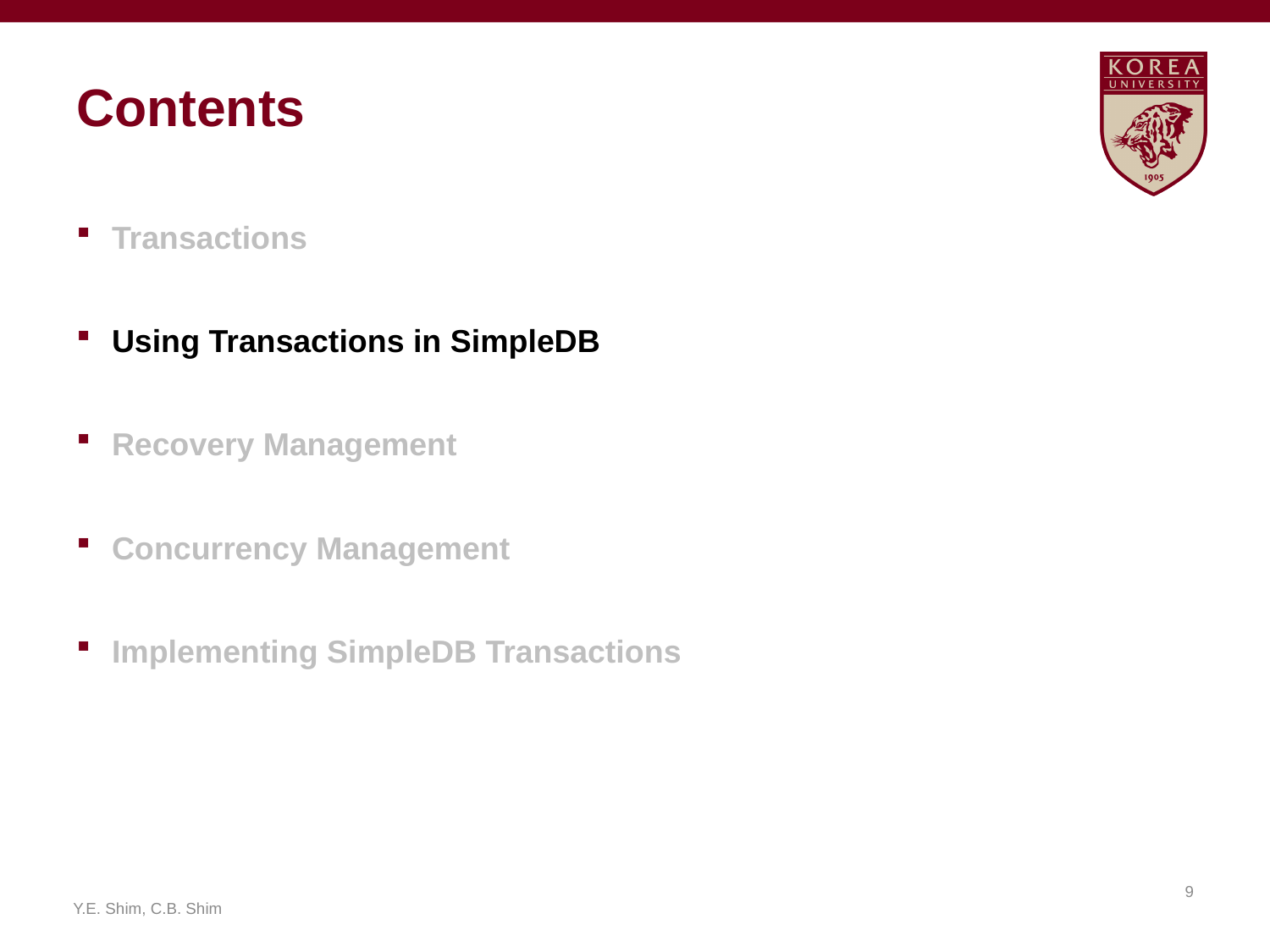

# Contents
Transactions

Using Transactions in SimpleDB

Recovery Management

Concurrency Management

Implementing SimpleDB Transactions

9